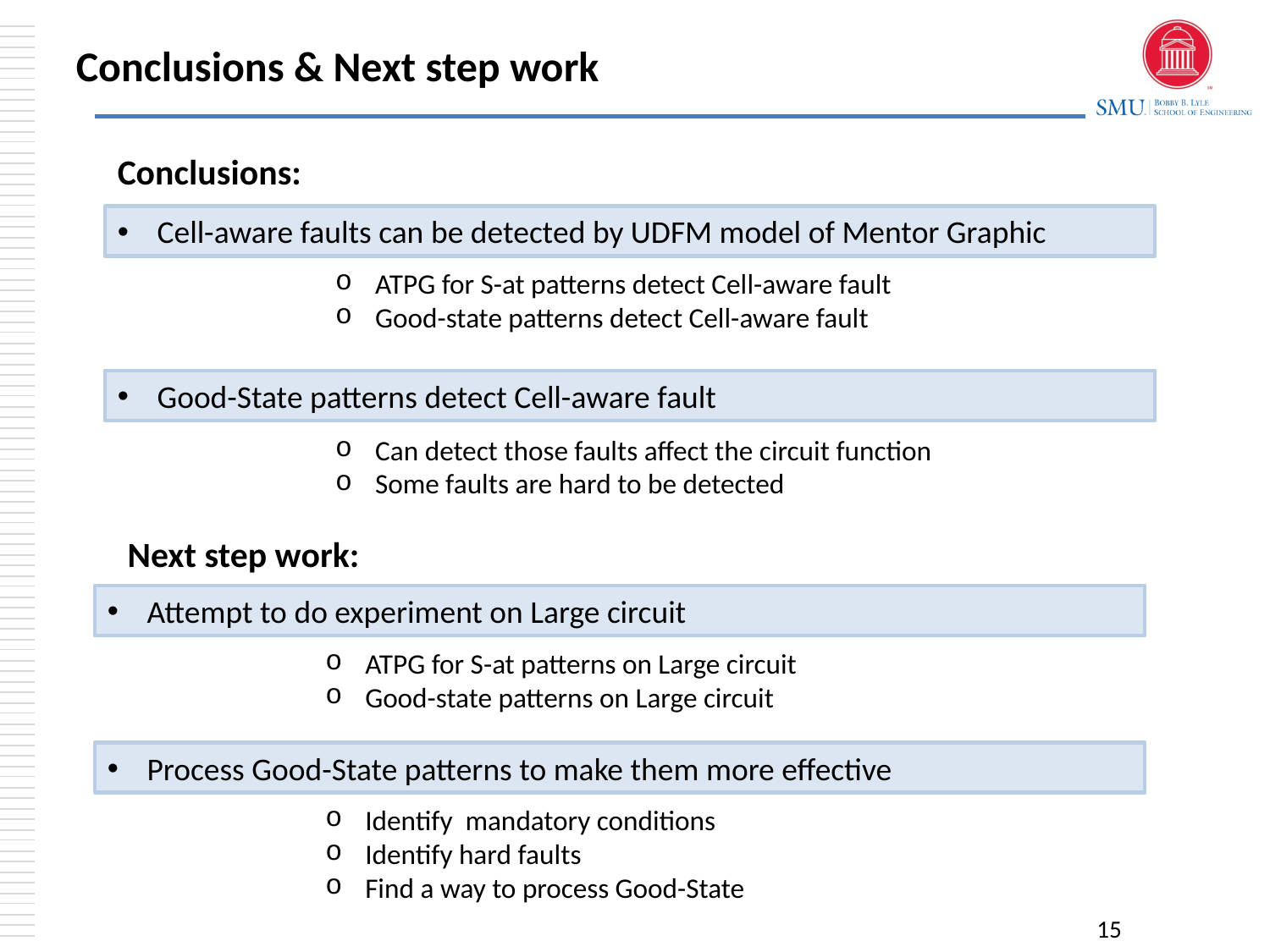

# Conclusions & Next step work
Conclusions:
Cell-aware faults can be detected by UDFM model of Mentor Graphic
ATPG for S-at patterns detect Cell-aware fault
Good-state patterns detect Cell-aware fault
Good-State patterns detect Cell-aware fault
Can detect those faults affect the circuit function
Some faults are hard to be detected
Next step work:
Attempt to do experiment on Large circuit
ATPG for S-at patterns on Large circuit
Good-state patterns on Large circuit
Process Good-State patterns to make them more effective
Identify  mandatory conditions
Identify hard faults
Find a way to process Good-State